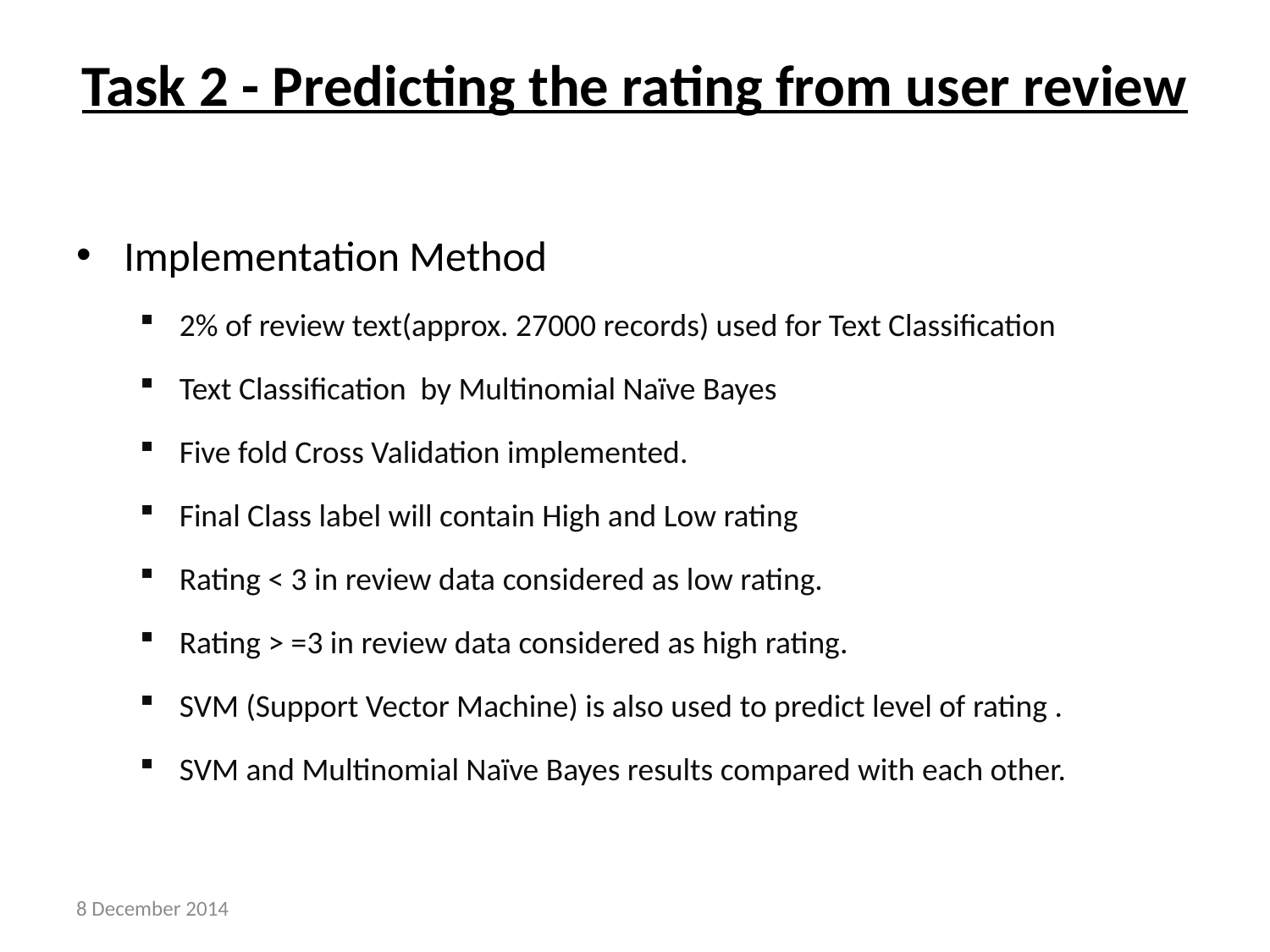

# Task 2 - Predicting the rating from user review
Implementation Method
2% of review text(approx. 27000 records) used for Text Classification
Text Classification  by Multinomial Naïve Bayes
Five fold Cross Validation implemented.
Final Class label will contain High and Low rating
Rating < 3 in review data considered as low rating.
Rating > =3 in review data considered as high rating.
SVM (Support Vector Machine) is also used to predict level of rating .
SVM and Multinomial Naïve Bayes results compared with each other.

8 December 2014